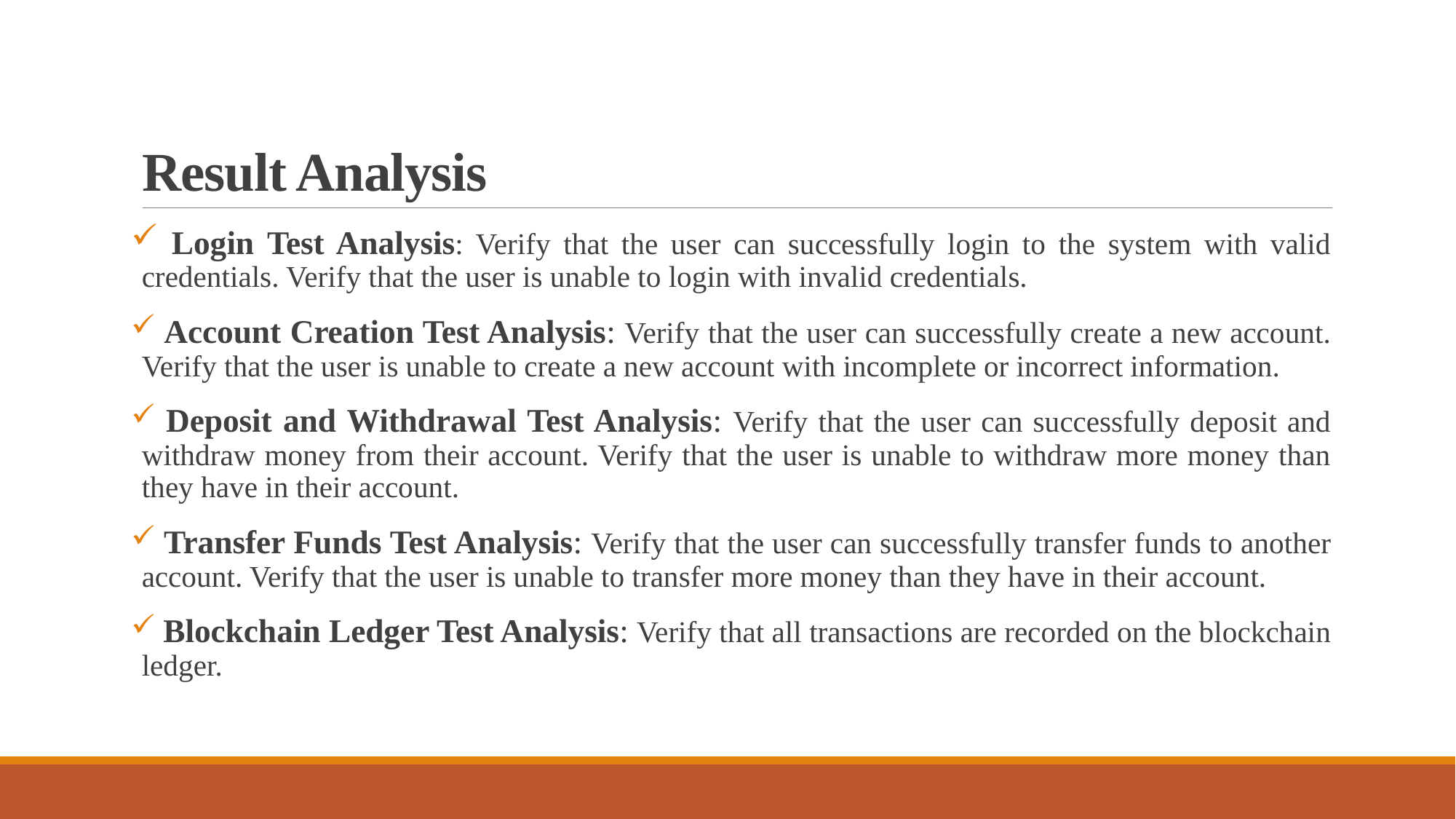

# Result Analysis
 Login Test Analysis: Verify that the user can successfully login to the system with valid credentials. Verify that the user is unable to login with invalid credentials.
 Account Creation Test Analysis: Verify that the user can successfully create a new account. Verify that the user is unable to create a new account with incomplete or incorrect information.
 Deposit and Withdrawal Test Analysis: Verify that the user can successfully deposit and withdraw money from their account. Verify that the user is unable to withdraw more money than they have in their account.
 Transfer Funds Test Analysis: Verify that the user can successfully transfer funds to another account. Verify that the user is unable to transfer more money than they have in their account.
 Blockchain Ledger Test Analysis: Verify that all transactions are recorded on the blockchain ledger.